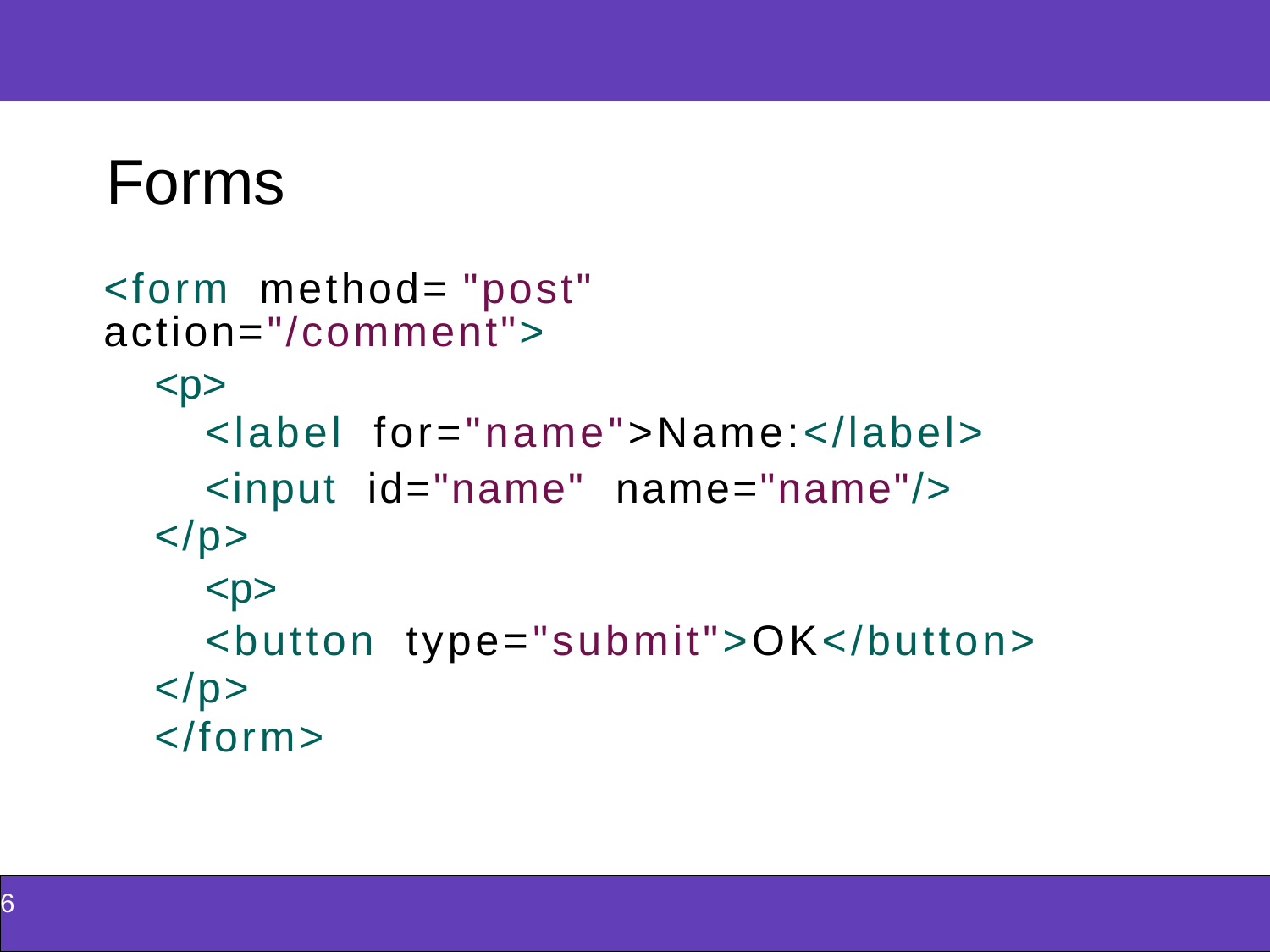

|  |
| --- |

Forms

<form  method= "post"  action="/comment">
<p>
<label  for="name">Name:</label>
<input  id="name"  name="name"/>        </p>
<p>
<button  type="submit">OK</button>   </p>
</form>
| 6 |
| --- |